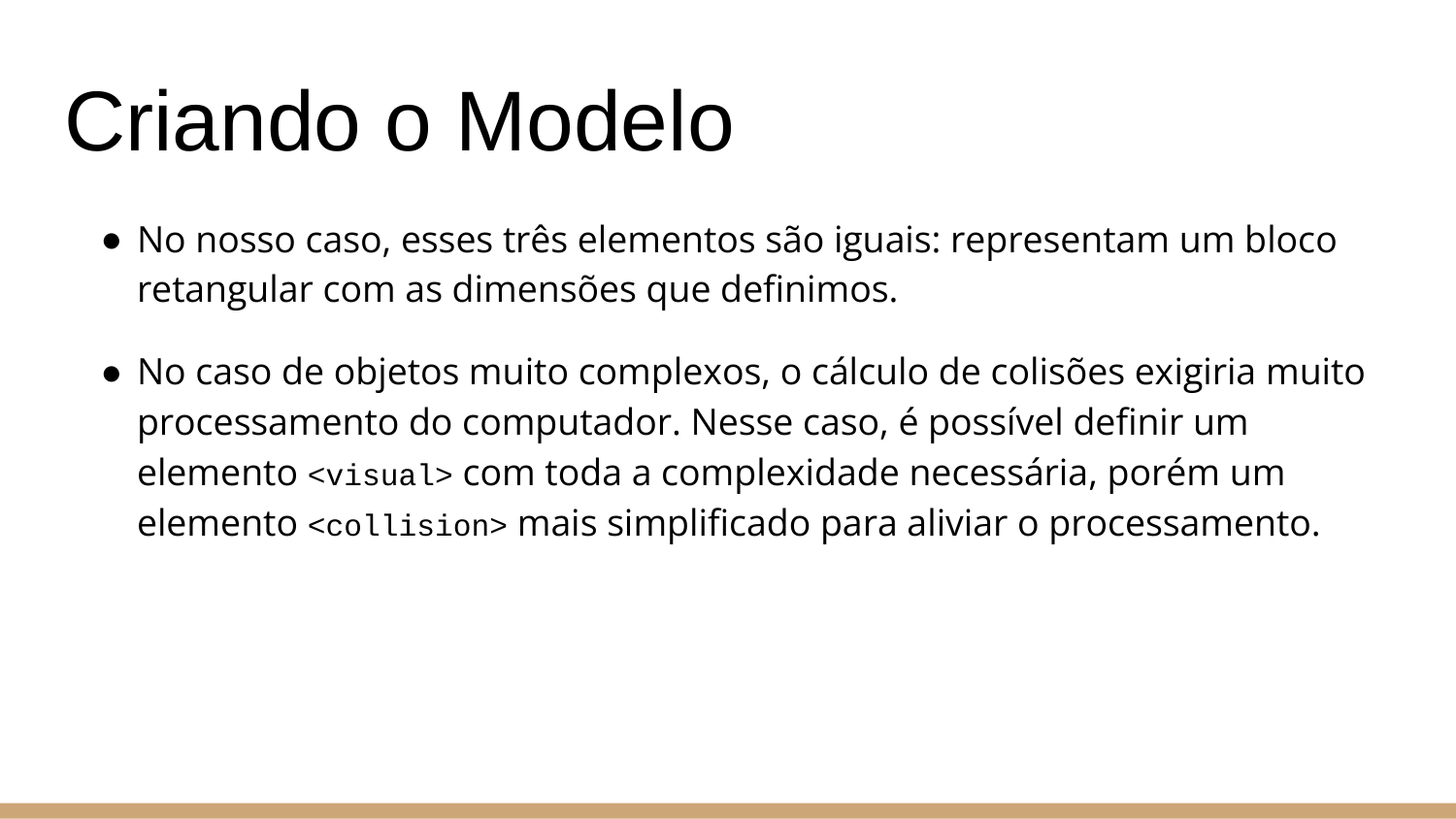

# Criando o Modelo
No nosso caso, esses três elementos são iguais: representam um bloco retangular com as dimensões que definimos.
No caso de objetos muito complexos, o cálculo de colisões exigiria muito processamento do computador. Nesse caso, é possível definir um elemento <visual> com toda a complexidade necessária, porém um elemento <collision> mais simplificado para aliviar o processamento.